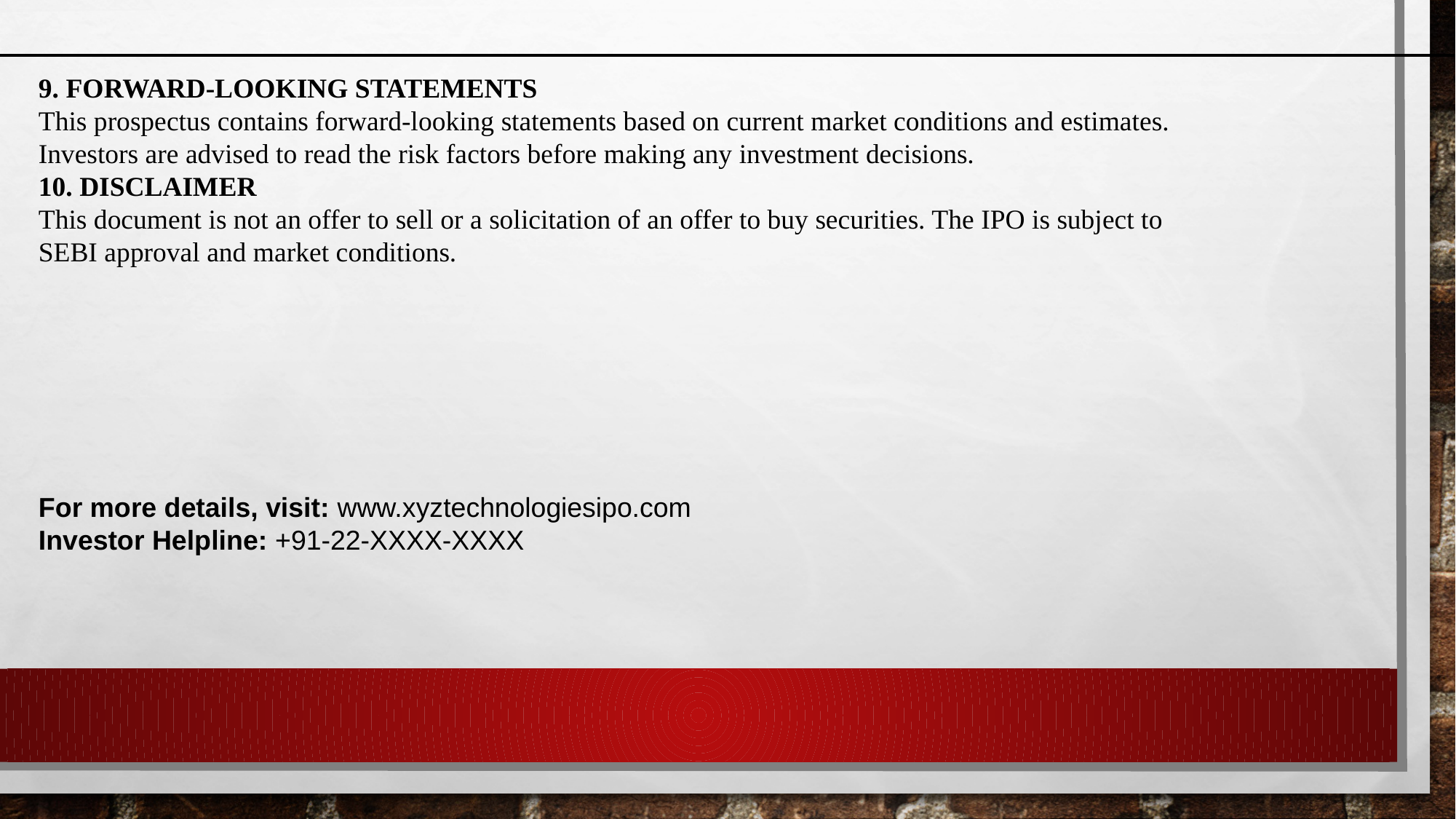

9. FORWARD-LOOKING STATEMENTS
This prospectus contains forward-looking statements based on current market conditions and estimates. Investors are advised to read the risk factors before making any investment decisions.
10. DISCLAIMER
This document is not an offer to sell or a solicitation of an offer to buy securities. The IPO is subject to SEBI approval and market conditions.

For more details, visit: www.xyztechnologiesipo.com
Investor Helpline: +91-22-XXXX-XXXX